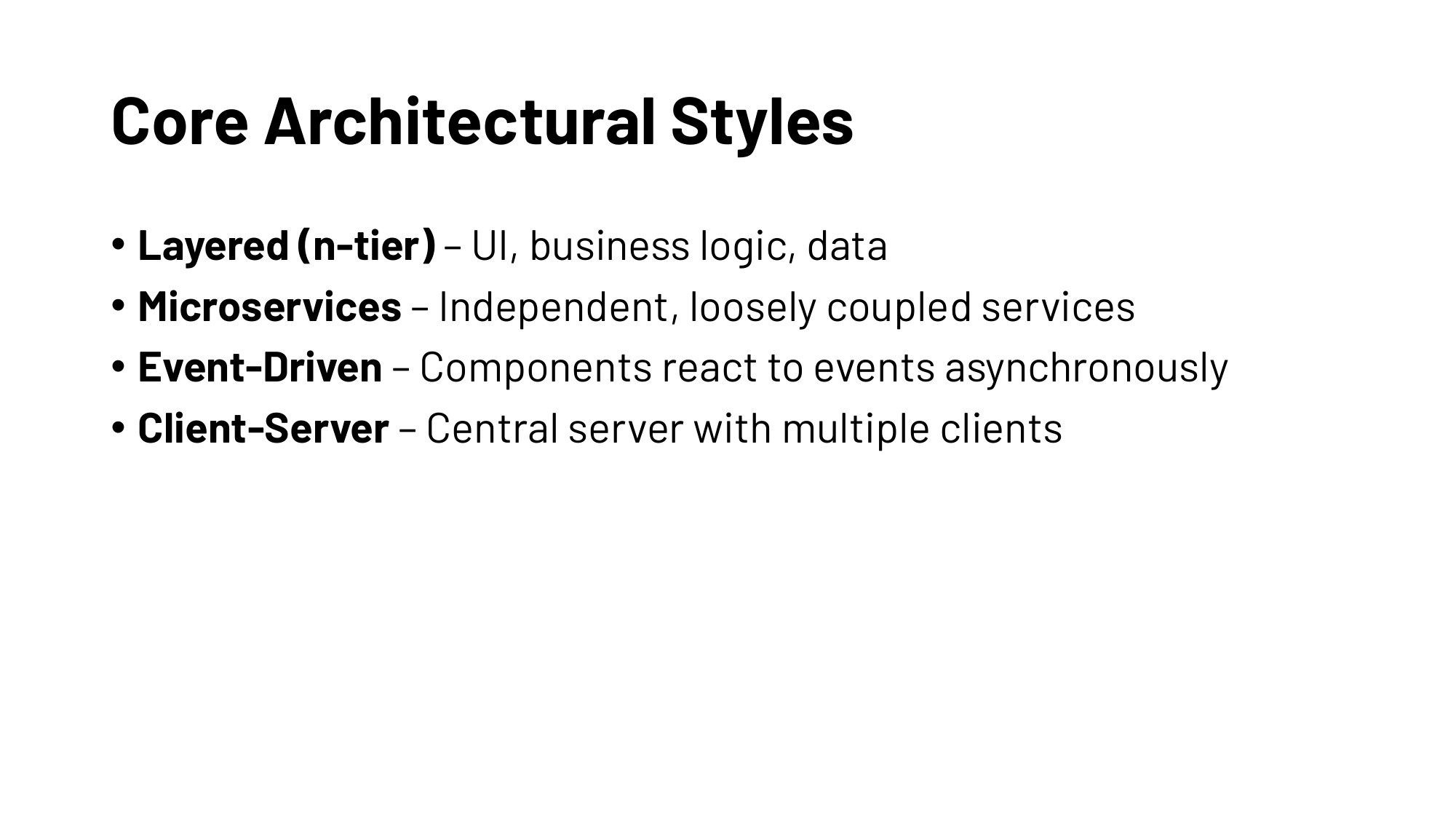

# Core Architectural Styles
Layered (n‑tier) – UI, business logic, data
Microservices – Independent, loosely coupled services
Event‑Driven – Components react to events asynchronously
Client‑Server – Central server with multiple clients